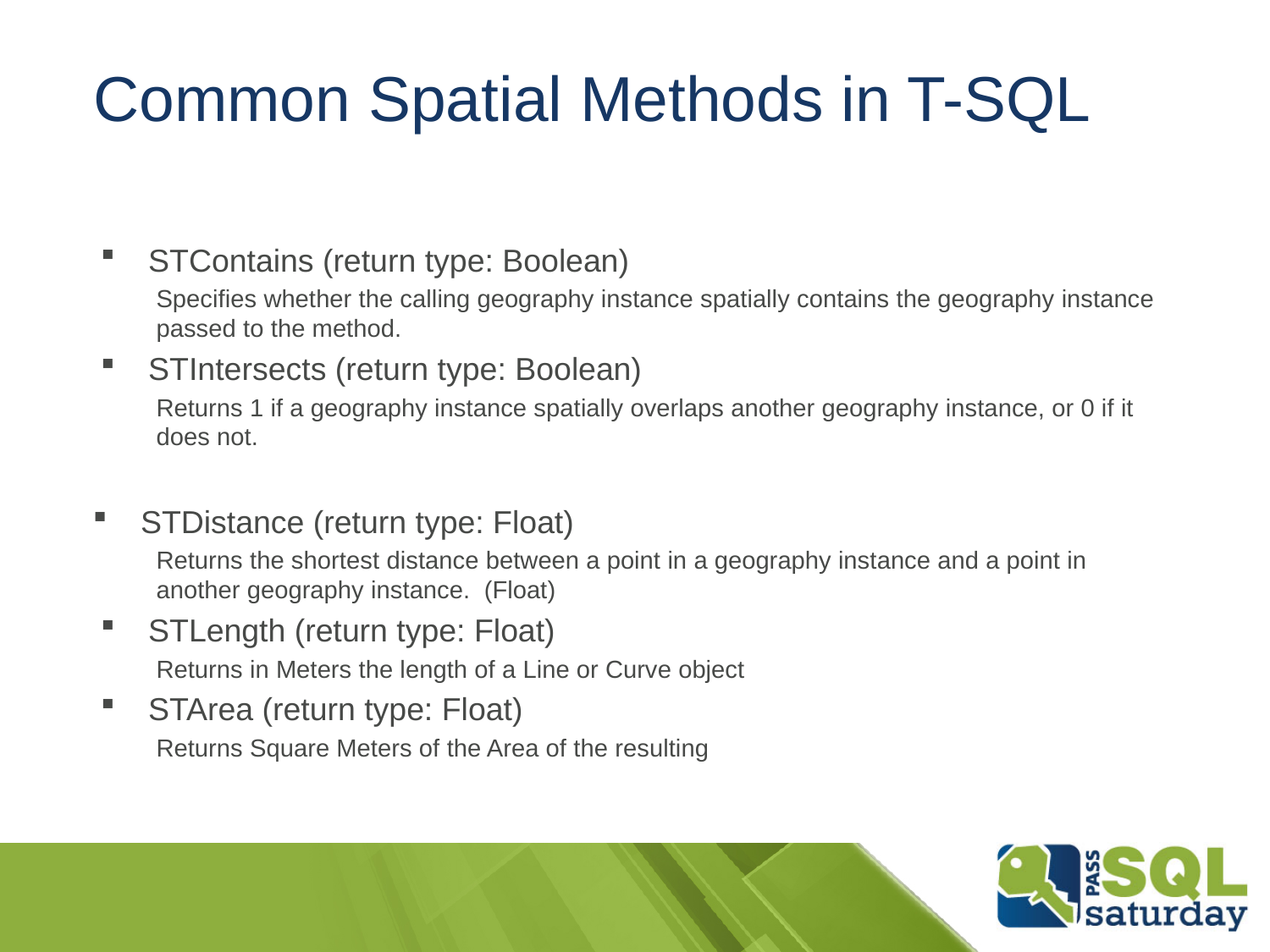

# Common Spatial Methods in T-SQL
STContains (return type: Boolean)
Specifies whether the calling geography instance spatially contains the geography instance passed to the method.
STIntersects (return type: Boolean)
Returns 1 if a geography instance spatially overlaps another geography instance, or 0 if it does not.

STDistance (return type: Float)
Returns the shortest distance between a point in a geography instance and a point in another geography instance.  (Float)
STLength (return type: Float)
Returns in Meters the length of a Line or Curve object
STArea (return type: Float)
Returns Square Meters of the Area of the resulting